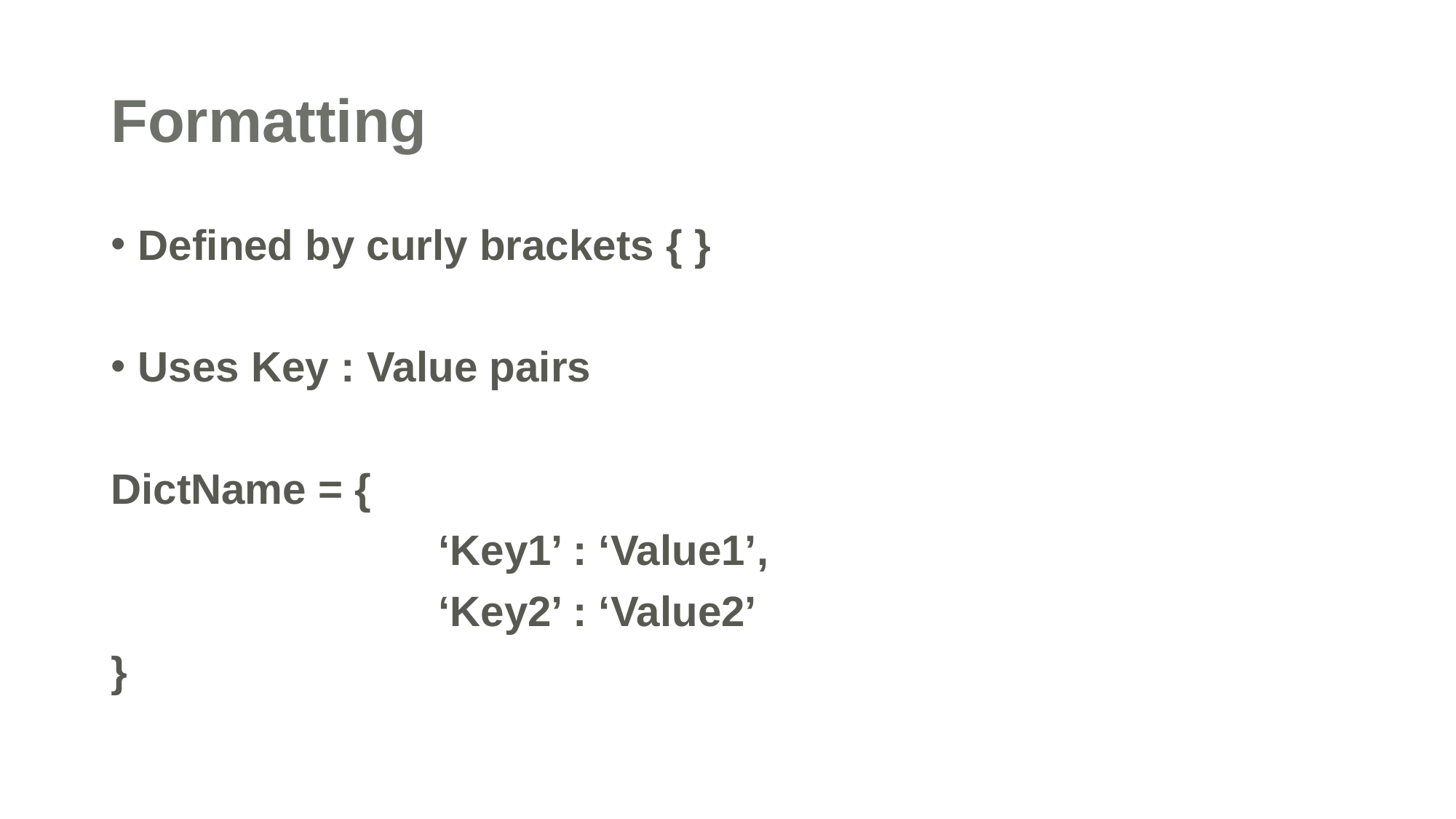

# Formatting
Defined by curly brackets { }

Uses Key : Value pairs

DictName = {
			‘Key1’ : ‘Value1’,
		    	‘Key2’ : ‘Value2’
}